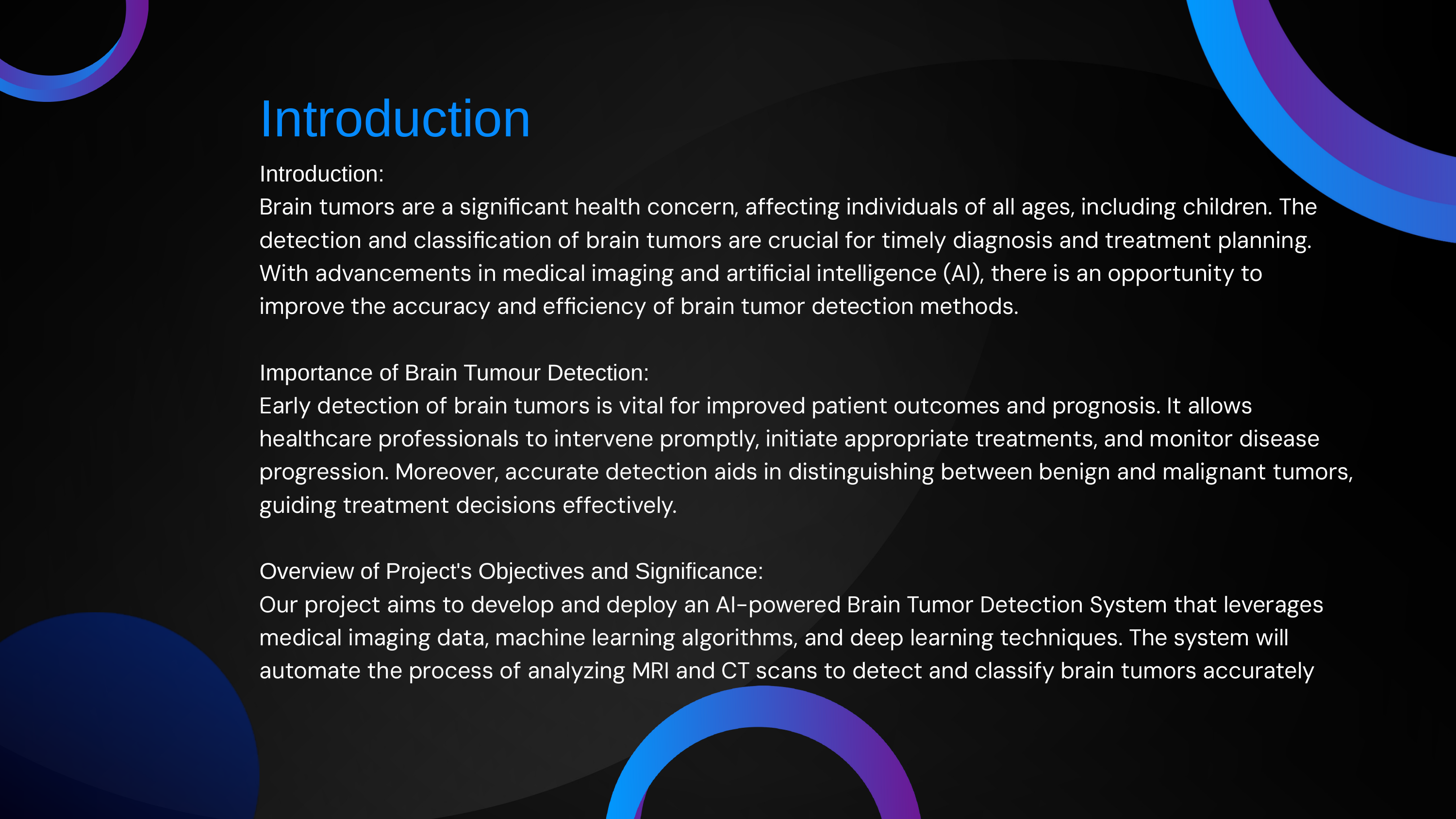

Introduction
Introduction:
Brain tumors are a significant health concern, affecting individuals of all ages, including children. The detection and classification of brain tumors are crucial for timely diagnosis and treatment planning. With advancements in medical imaging and artificial intelligence (AI), there is an opportunity to improve the accuracy and efficiency of brain tumor detection methods.

Importance of Brain Tumour Detection:
Early detection of brain tumors is vital for improved patient outcomes and prognosis. It allows healthcare professionals to intervene promptly, initiate appropriate treatments, and monitor disease progression. Moreover, accurate detection aids in distinguishing between benign and malignant tumors, guiding treatment decisions effectively.

Overview of Project's Objectives and Significance:
Our project aims to develop and deploy an AI-powered Brain Tumor Detection System that leverages medical imaging data, machine learning algorithms, and deep learning techniques. The system will automate the process of analyzing MRI and CT scans to detect and classify brain tumors accurately